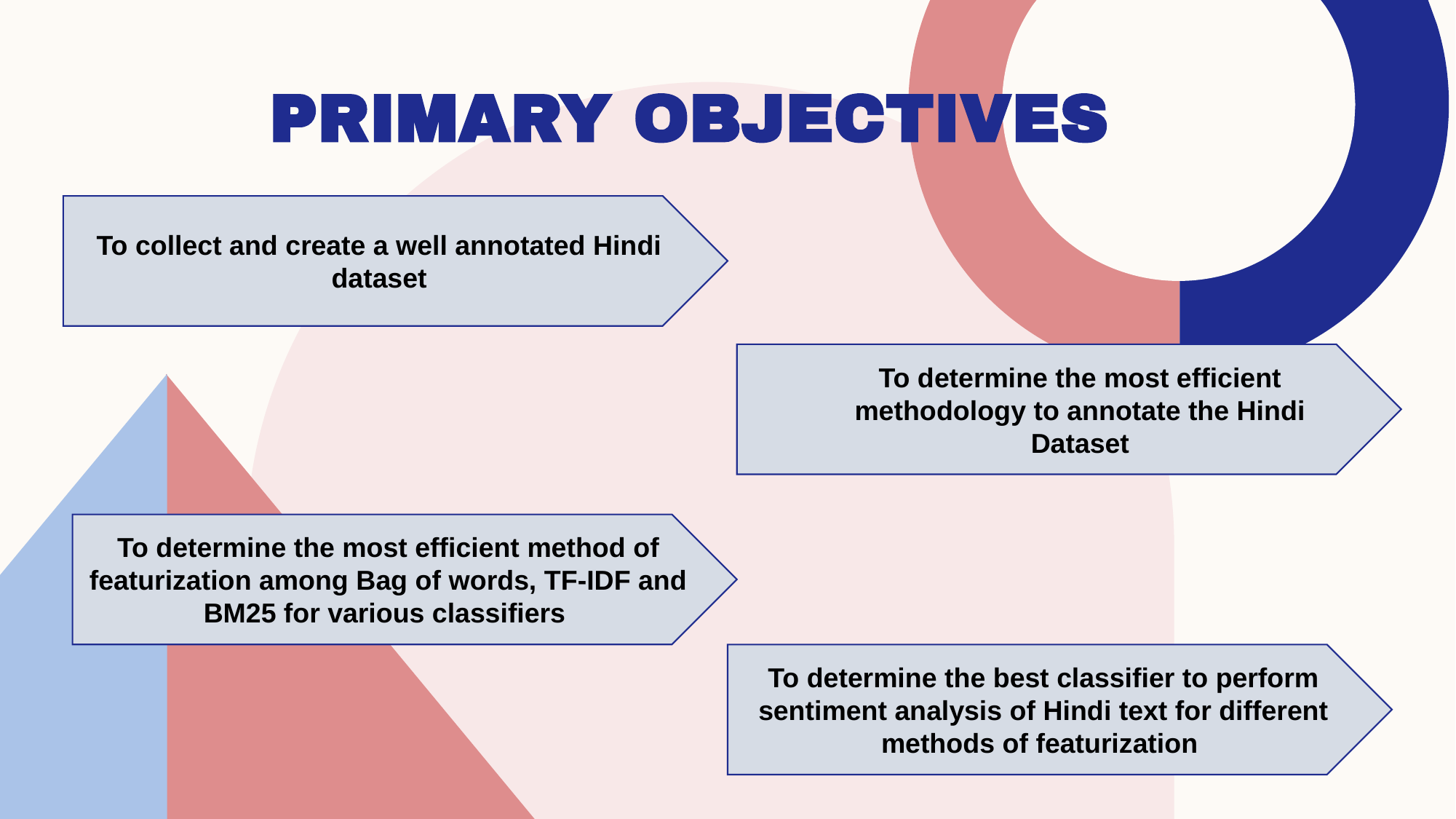

# PRIMARY objectives
To collect and create a well annotated Hindi dataset
To determine the most efficient methodology to annotate the Hindi Dataset
To determine the most efficient method of featurization among Bag of words, TF-IDF and BM25 for various classifiers
To determine the best classifier to perform sentiment analysis of Hindi text for different methods of featurization